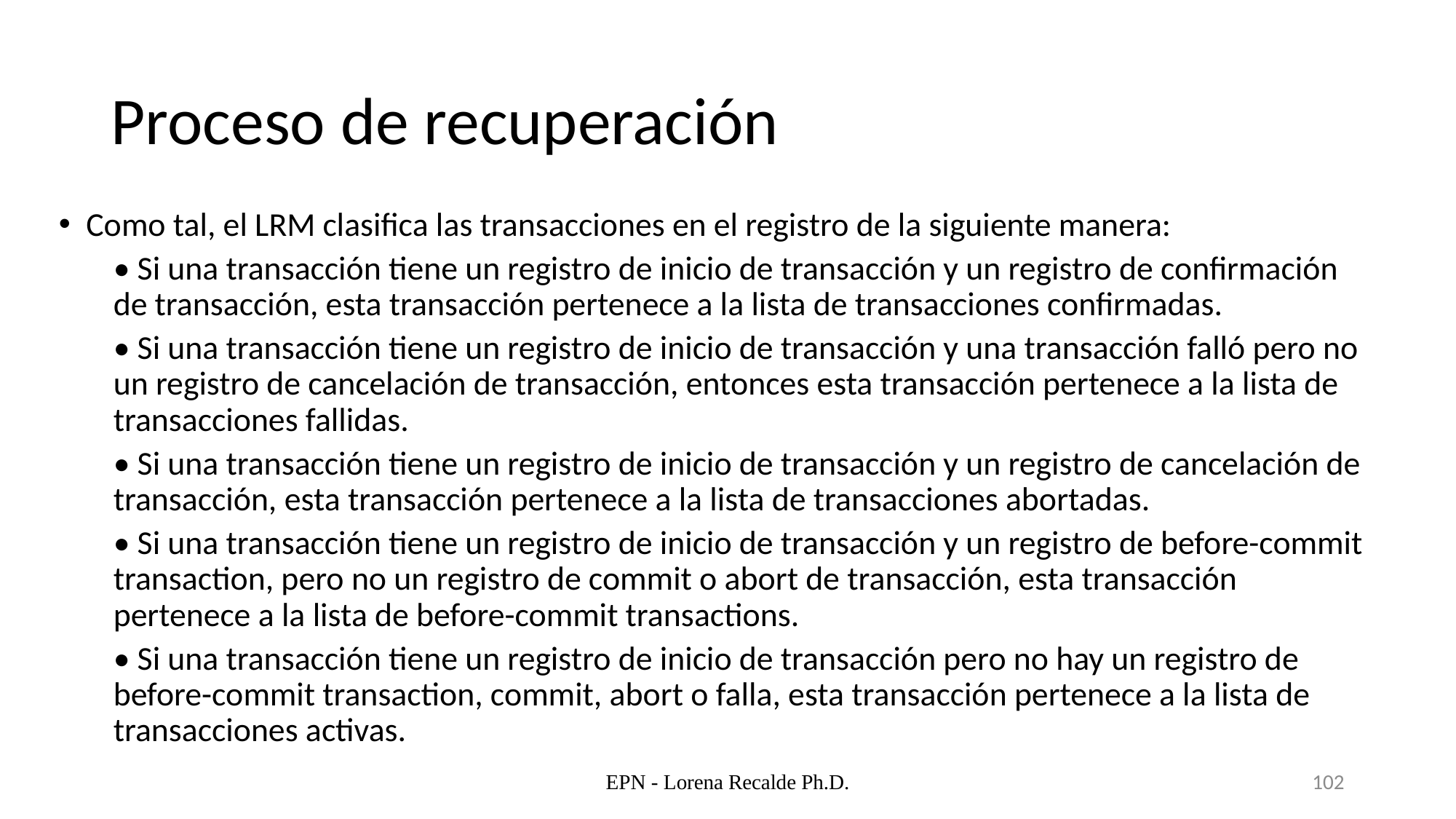

# Proceso de recuperación
Como tal, el LRM clasifica las transacciones en el registro de la siguiente manera:
• Si una transacción tiene un registro de inicio de transacción y un registro de confirmación de transacción, esta transacción pertenece a la lista de transacciones confirmadas.
• Si una transacción tiene un registro de inicio de transacción y una transacción falló pero no un registro de cancelación de transacción, entonces esta transacción pertenece a la lista de transacciones fallidas.
• Si una transacción tiene un registro de inicio de transacción y un registro de cancelación de transacción, esta transacción pertenece a la lista de transacciones abortadas.
• Si una transacción tiene un registro de inicio de transacción y un registro de before-commit transaction, pero no un registro de commit o abort de transacción, esta transacción pertenece a la lista de before-commit transactions.
• Si una transacción tiene un registro de inicio de transacción pero no hay un registro de before-commit transaction, commit, abort o falla, esta transacción pertenece a la lista de transacciones activas.

EPN - Lorena Recalde Ph.D.
102